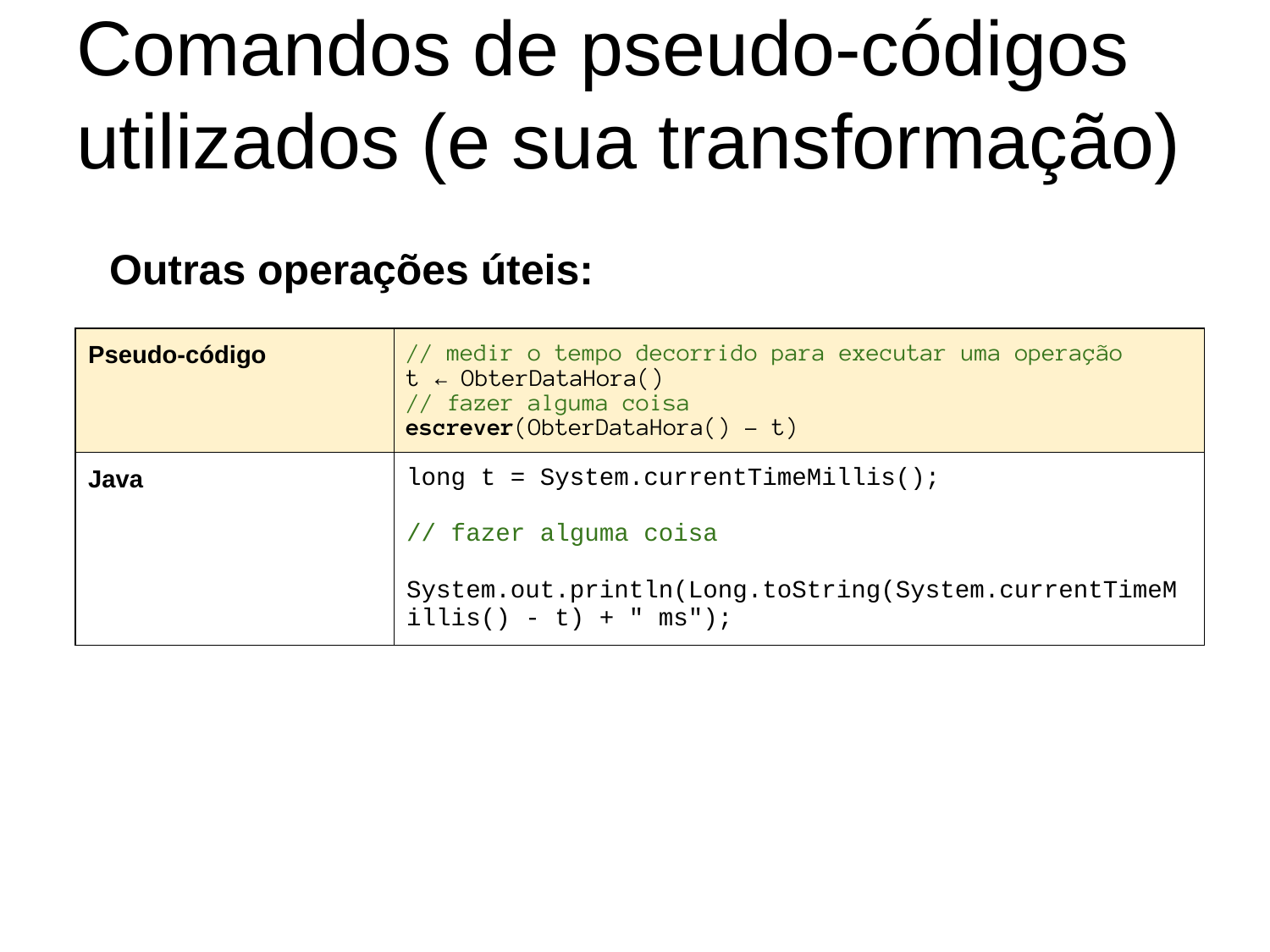

# Comandos de pseudo-códigos utilizados (e sua transformação)
Outras operações úteis:

| Pseudo-código | // medir o tempo decorrido para executar uma operação t ← ObterDataHora() // fazer alguma coisa escrever(ObterDataHora() - t) |
| --- | --- |
| Java | long t = System.currentTimeMillis(); // fazer alguma coisa System.out.println(Long.toString(System.currentTimeMillis() - t) + " ms"); |